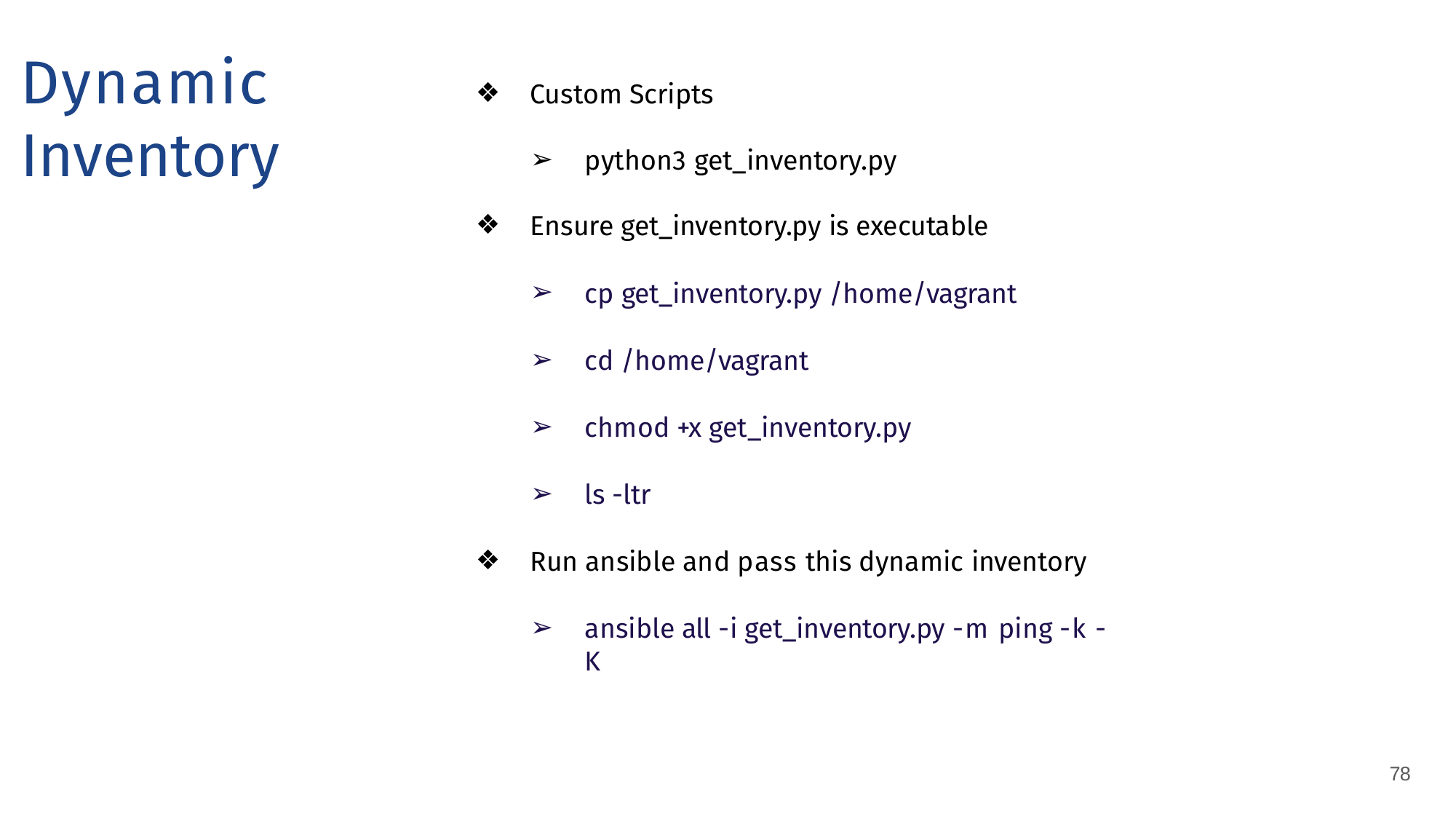

# Dynamic Inventory
Custom Scripts
python3 get_inventory.py
Ensure get_inventory.py is executable

cp get_inventory.py /home/vagrant

cd /home/vagrant

chmod +x get_inventory.py

ls -ltr

Run ansible and pass this dynamic inventory

ansible all -i get_inventory.py -m ping -k -K
78